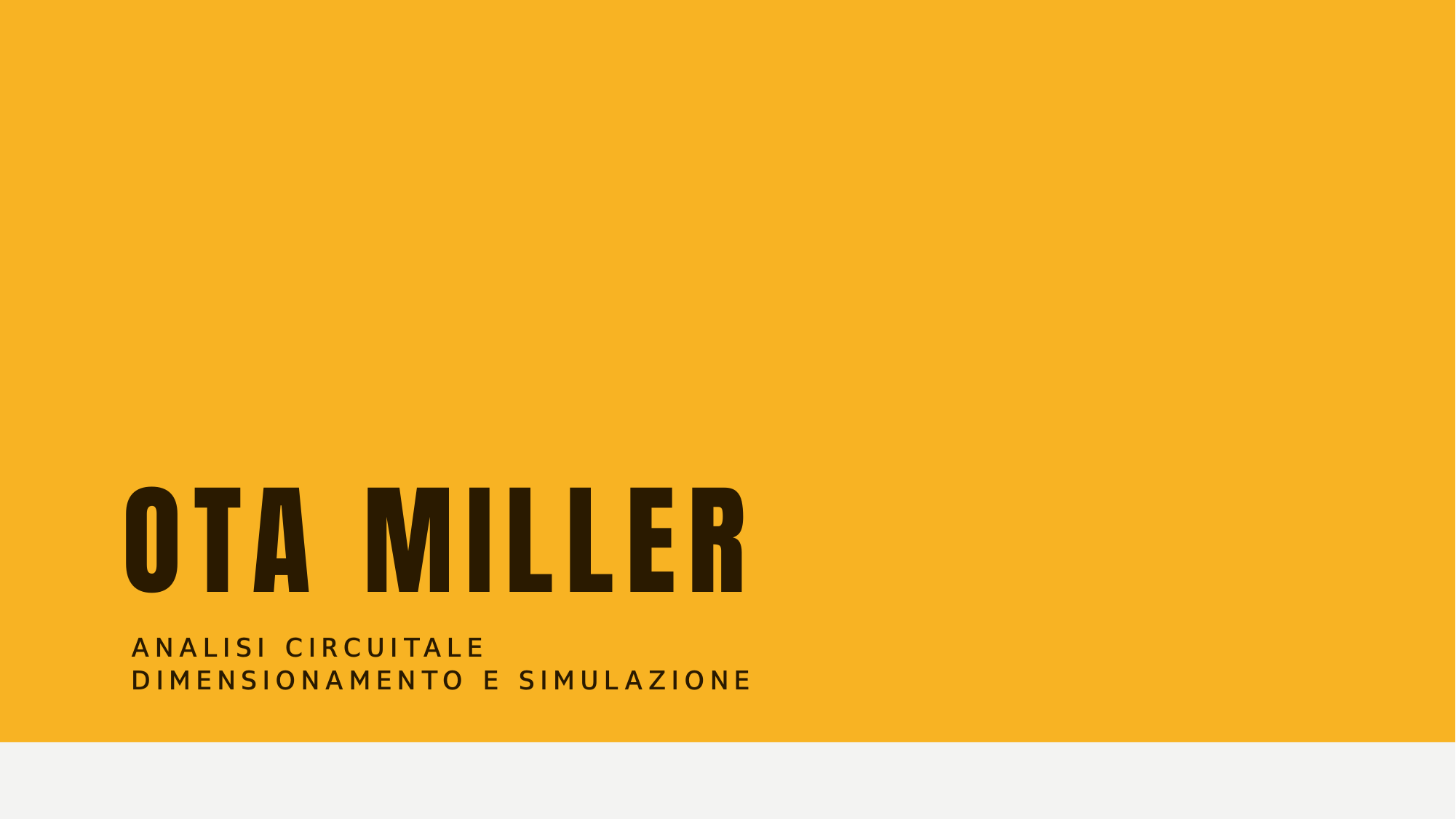

# OTA MILLER
Analisi circuitale Dimensionamento E simulazione